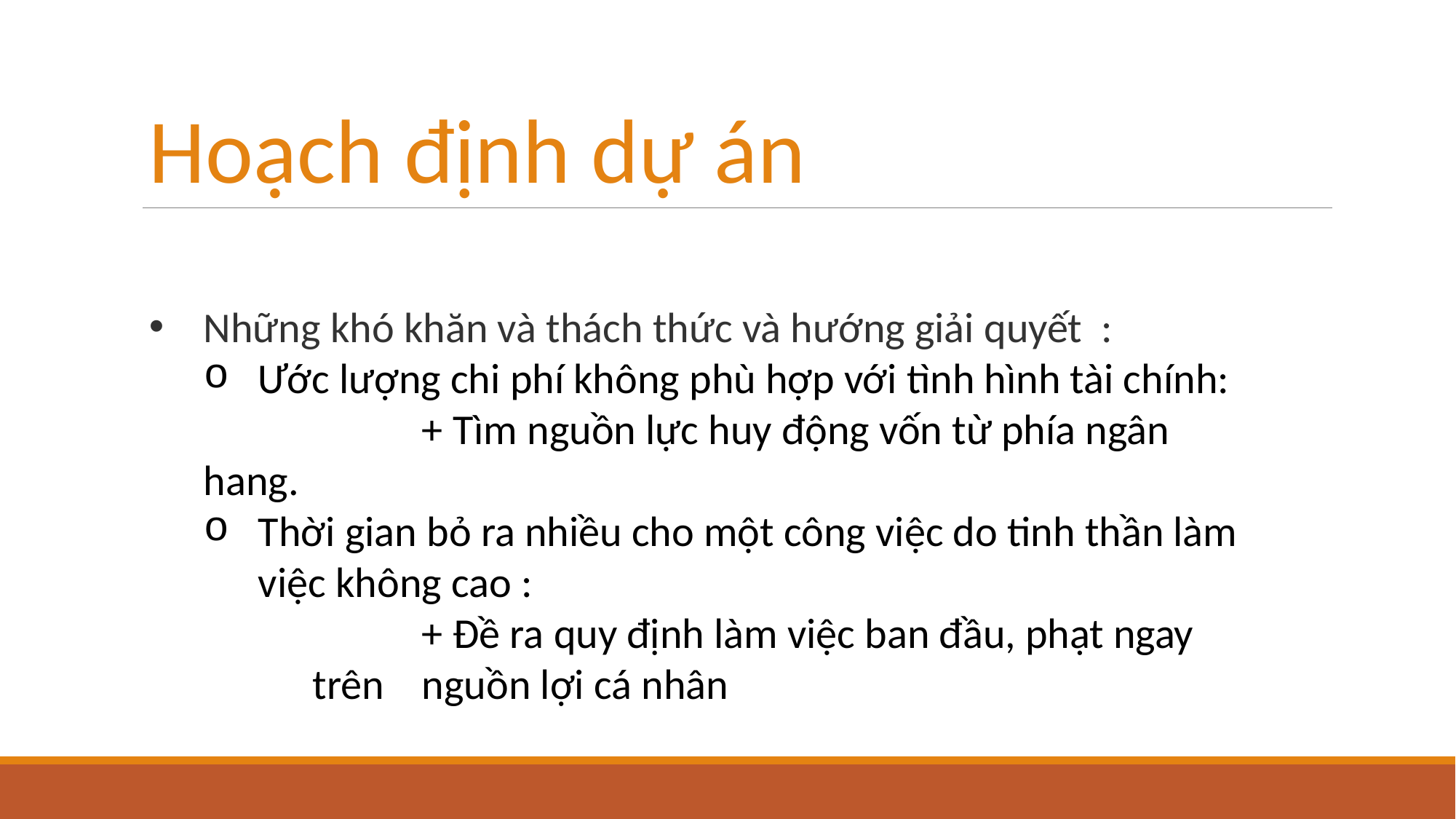

Hoạch định dự án
Những khó khăn và thách thức và hướng giải quyết  :
Ước lượng chi phí không phù hợp với tình hình tài chính:
		+ Tìm nguồn lực huy động vốn từ phía ngân hang.
Thời gian bỏ ra nhiều cho một công việc do tinh thần làm việc không cao :
	+ Đề ra quy định làm việc ban đầu, phạt ngay trên 	nguồn lợi cá nhân